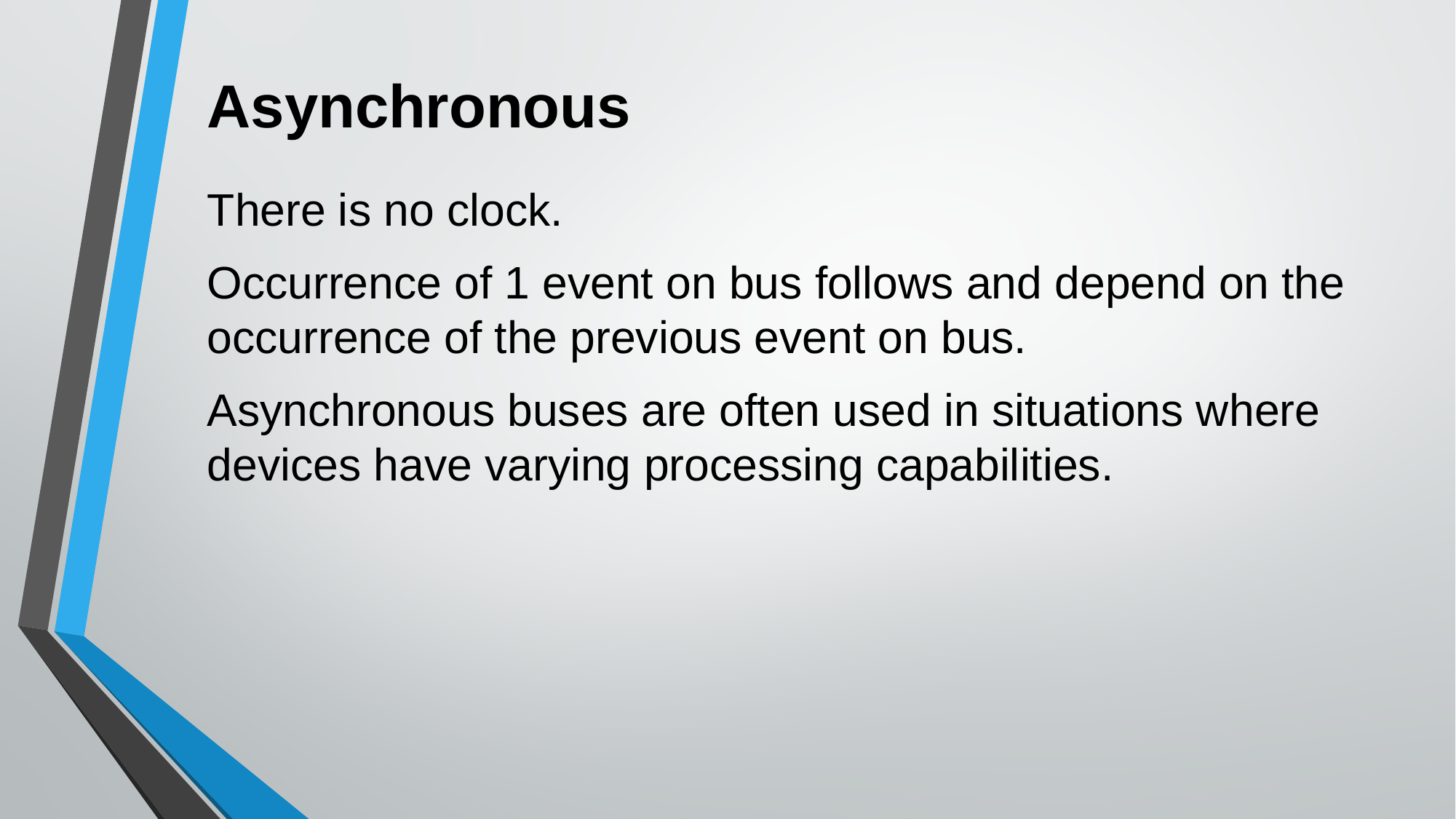

# Asynchronous
There is no clock.
Occurrence of 1 event on bus follows and depend on the occurrence of the previous event on bus.
Asynchronous buses are often used in situations where devices have varying processing capabilities.